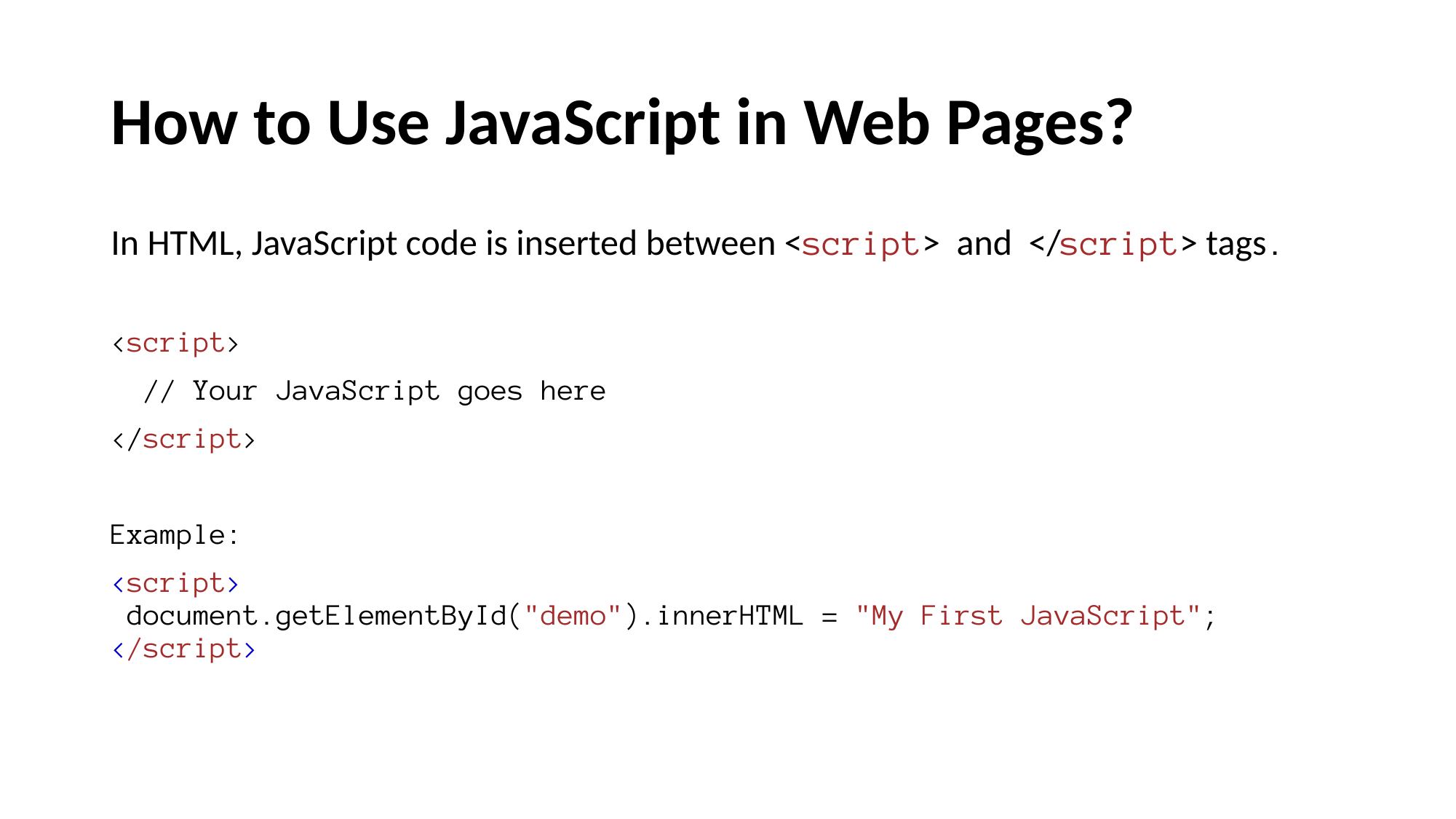

# How to Use JavaScript in Web Pages?
In HTML, JavaScript code is inserted between <script>  and  </script> tags.

<script>
  // Your JavaScript goes here
</script>

Example:
<script>
 document.getElementById("demo").innerHTML = "My First JavaScript";
</script>